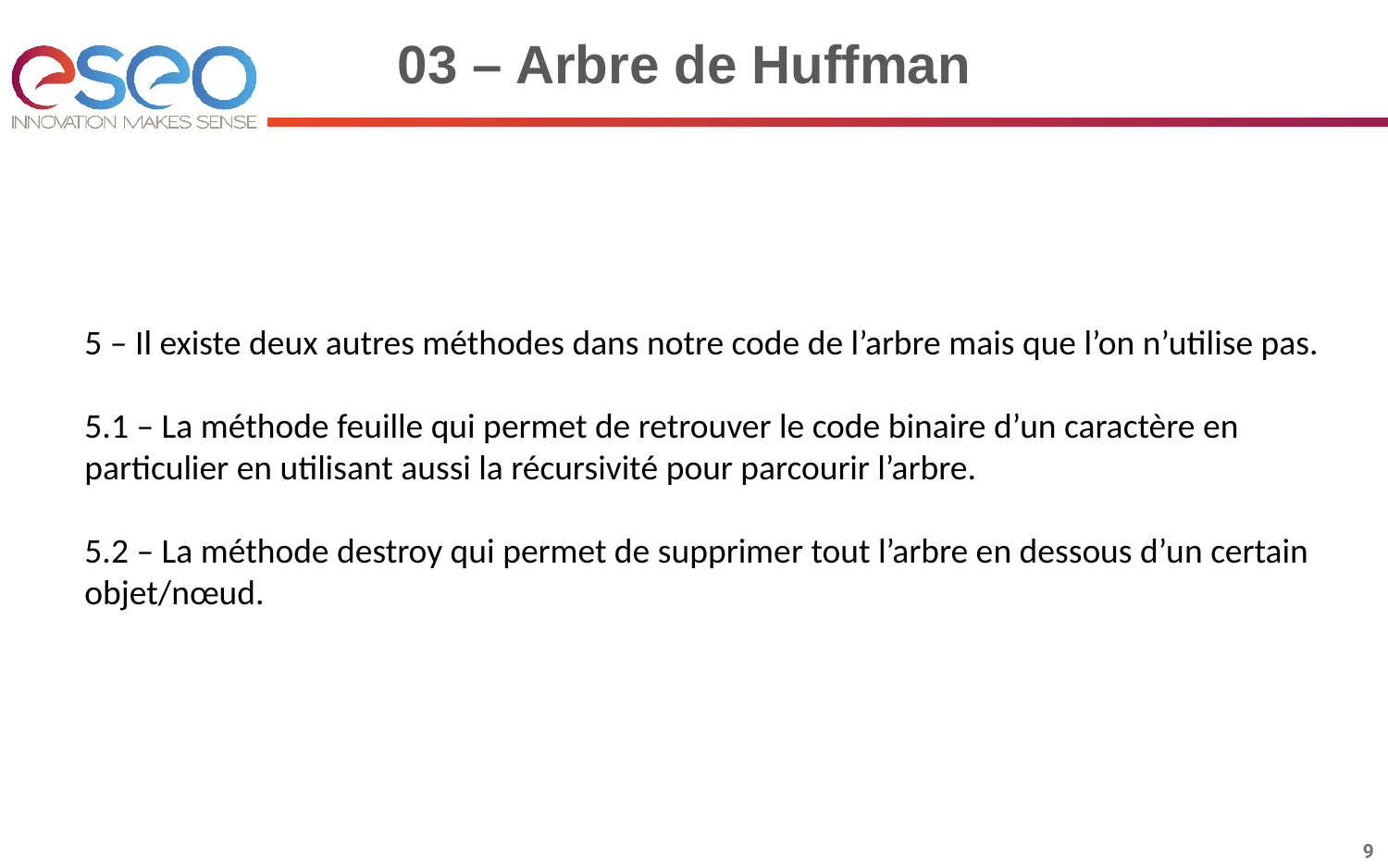

# 03 – Arbre de Huffman
5 – Il existe deux autres méthodes dans notre code de l’arbre mais que l’on n’utilise pas.

5.1 – La méthode feuille qui permet de retrouver le code binaire d’un caractère en particulier en utilisant aussi la récursivité pour parcourir l’arbre.

5.2 – La méthode destroy qui permet de supprimer tout l’arbre en dessous d’un certain objet/nœud.

9